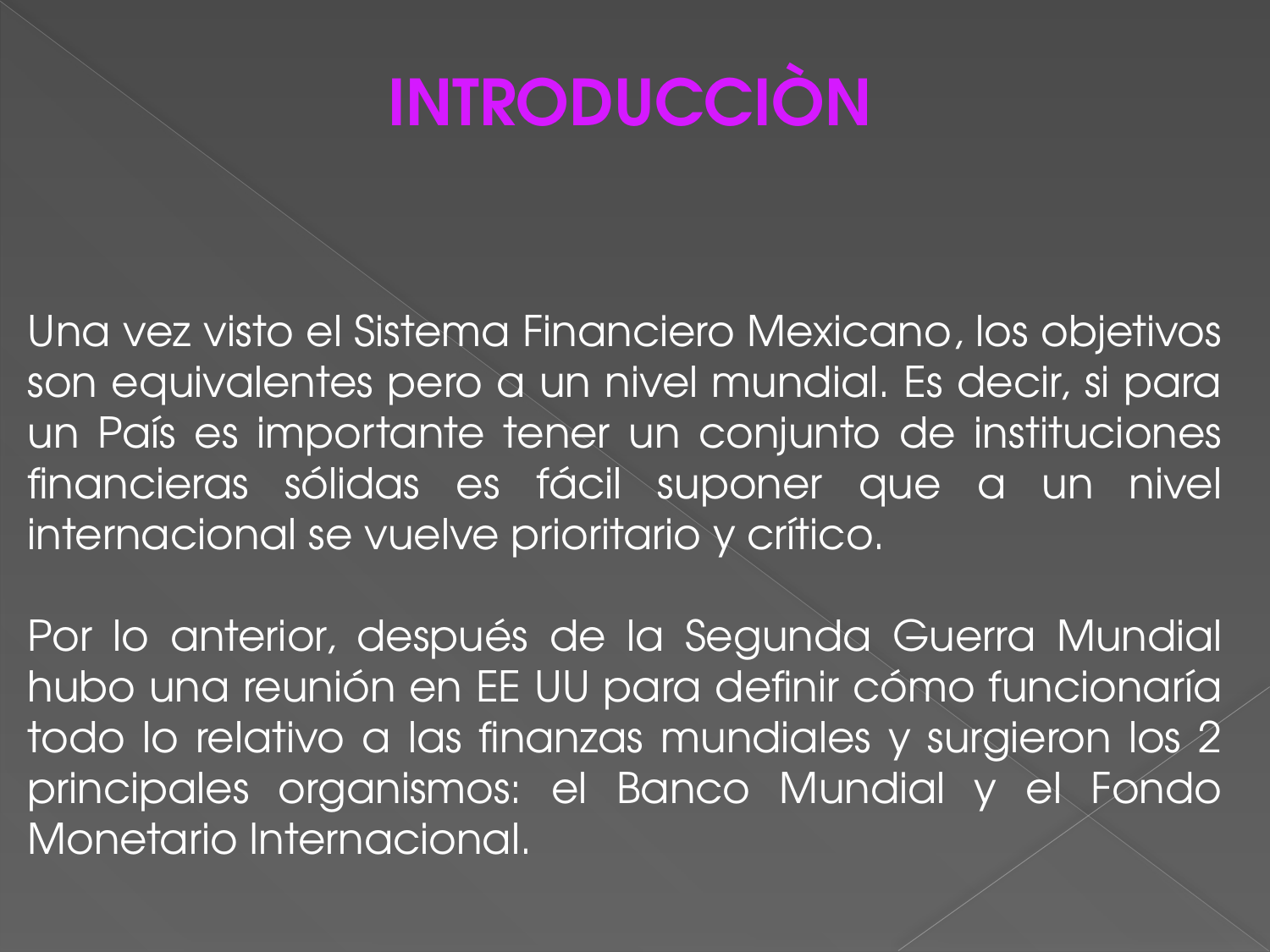

INTRODUCCIÒN

Una vez visto el Sistema Financiero Mexicano, los objetivos son equivalentes pero a un nivel mundial. Es decir, si para un País es importante tener un conjunto de instituciones financieras sólidas es fácil suponer que a un nivel internacional se vuelve prioritario y crítico.

Por lo anterior, después de la Segunda Guerra Mundial hubo una reunión en EE UU para definir cómo funcionaría todo lo relativo a las finanzas mundiales y surgieron los 2 principales organismos: el Banco Mundial y el Fondo Monetario Internacional.